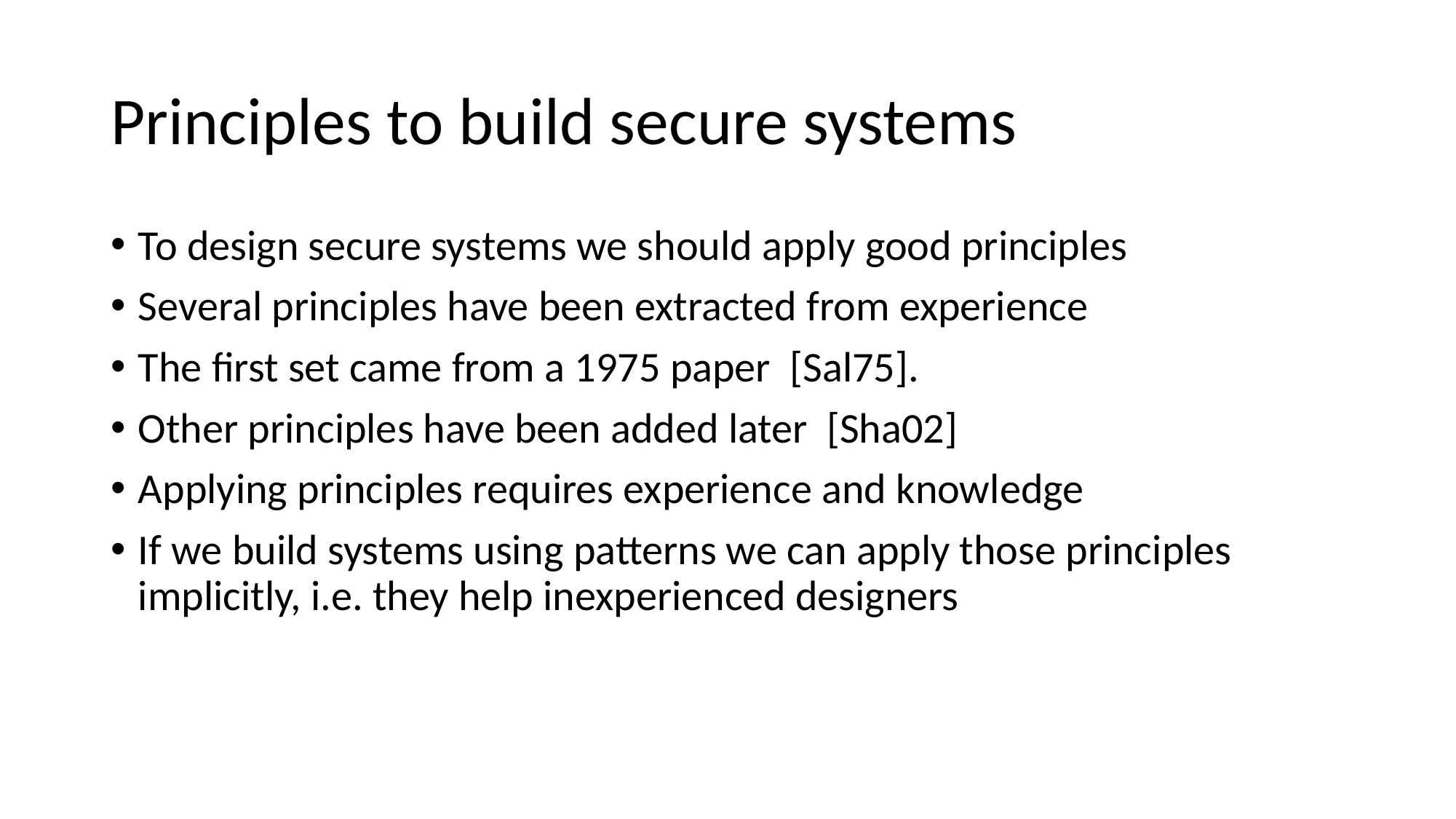

# Principles to build secure systems
To design secure systems we should apply good principles
Several principles have been extracted from experience
The first set came from a 1975 paper  [Sal75].
Other principles have been added later  [Sha02]
Applying principles requires experience and knowledge
If we build systems using patterns we can apply those principles implicitly, i.e. they help inexperienced designers